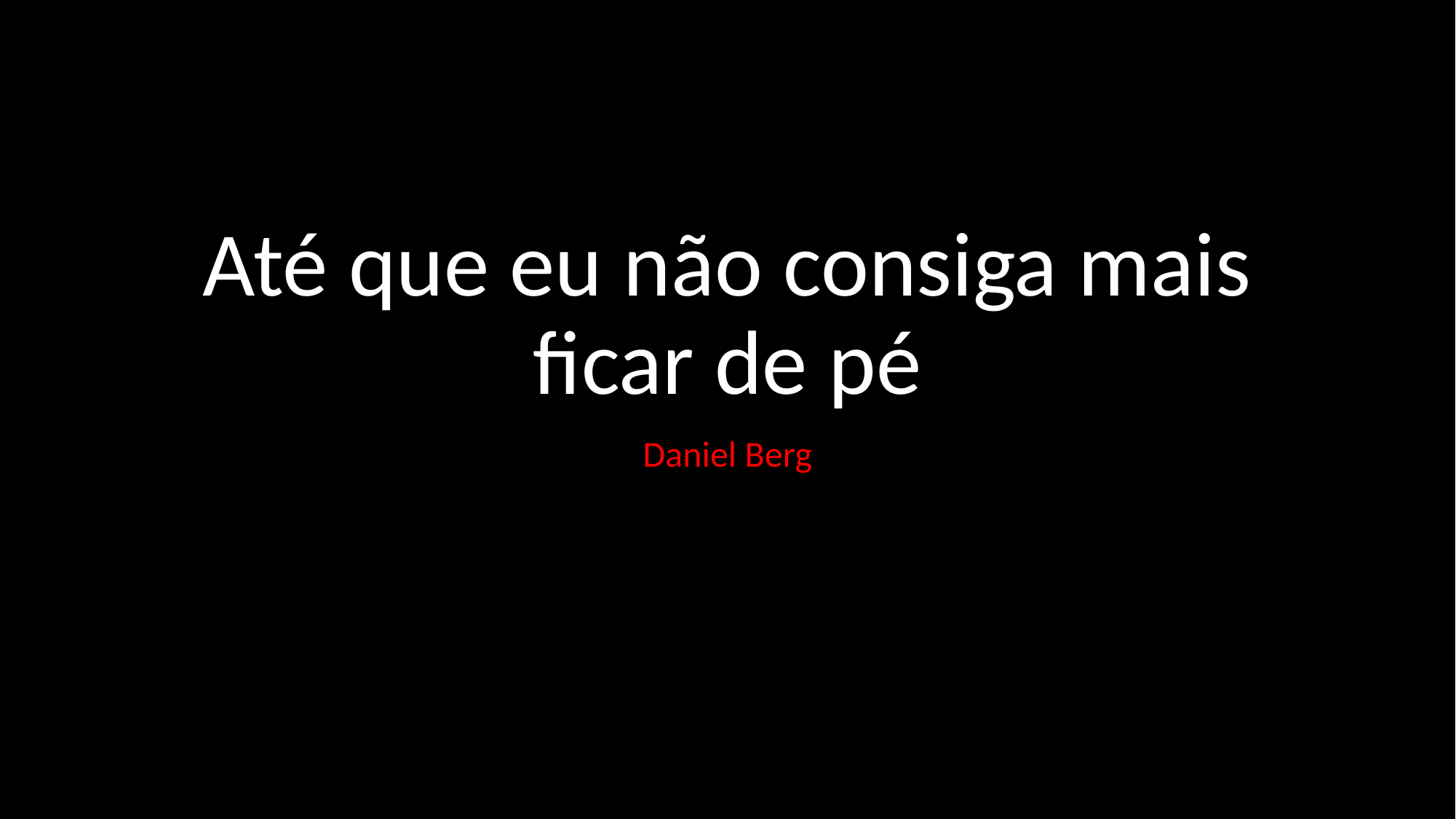

# Até que eu não consiga mais ficar de pé
Daniel Berg